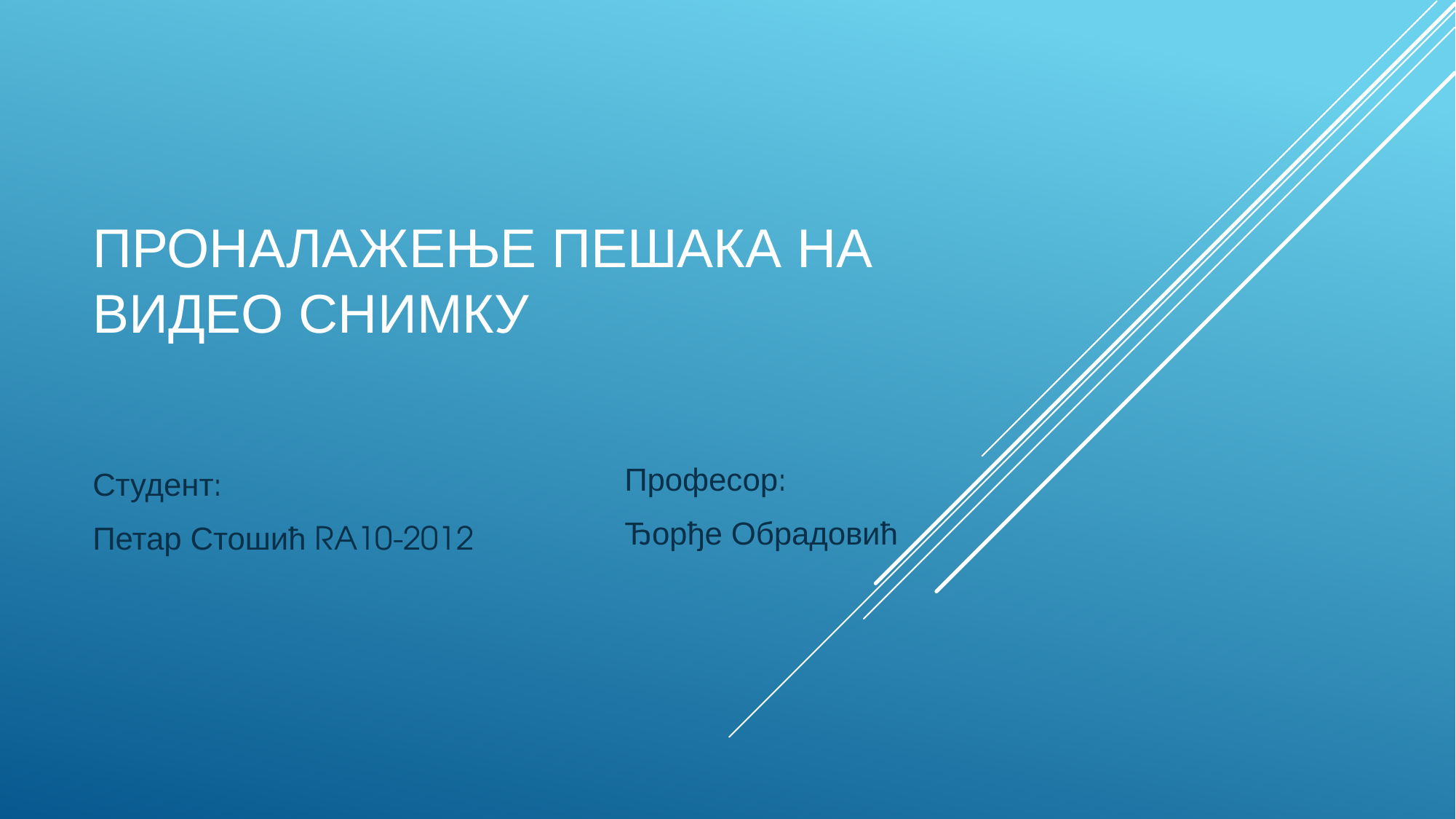

# Проналажење пешака на видео снимку
Професор:
Ђорђе Обрадовић
Студент:
Петар Стошић RA10-2012